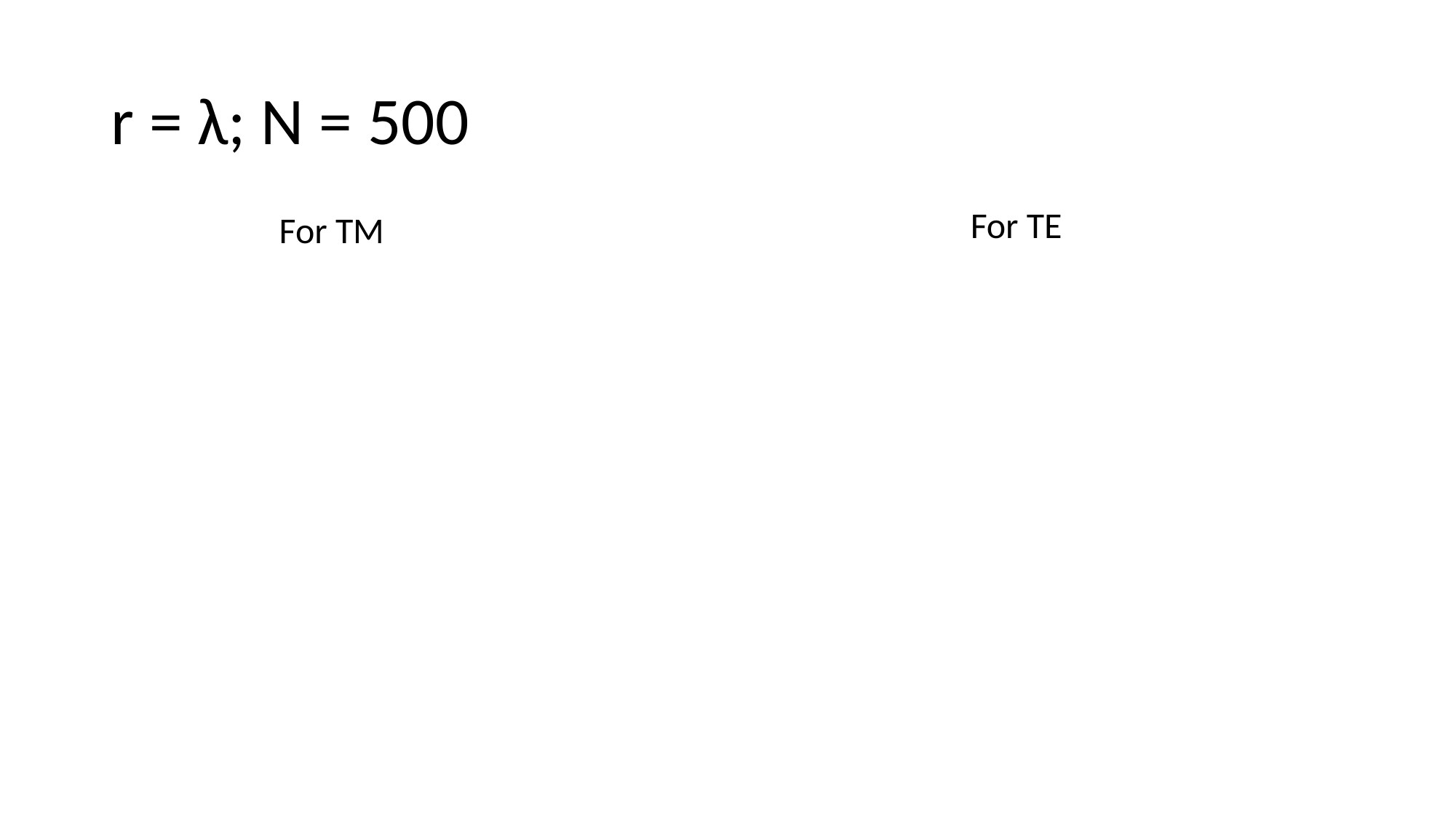

# r = λ; N = 500
For TE
For TM